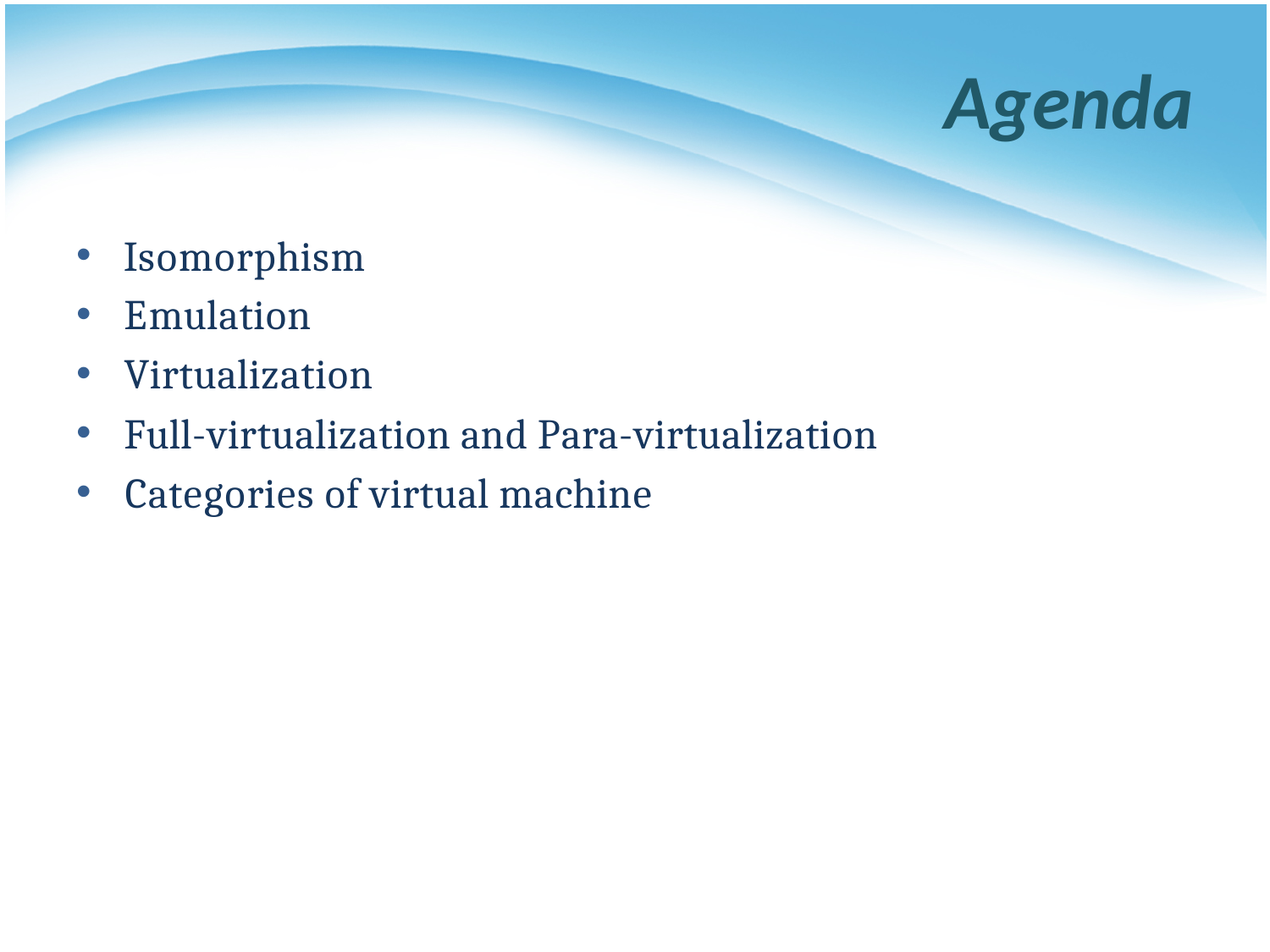

# Agenda
Isomorphism
Emulation
Virtualization
Full-virtualization and Para-virtualization
Categories of virtual machine